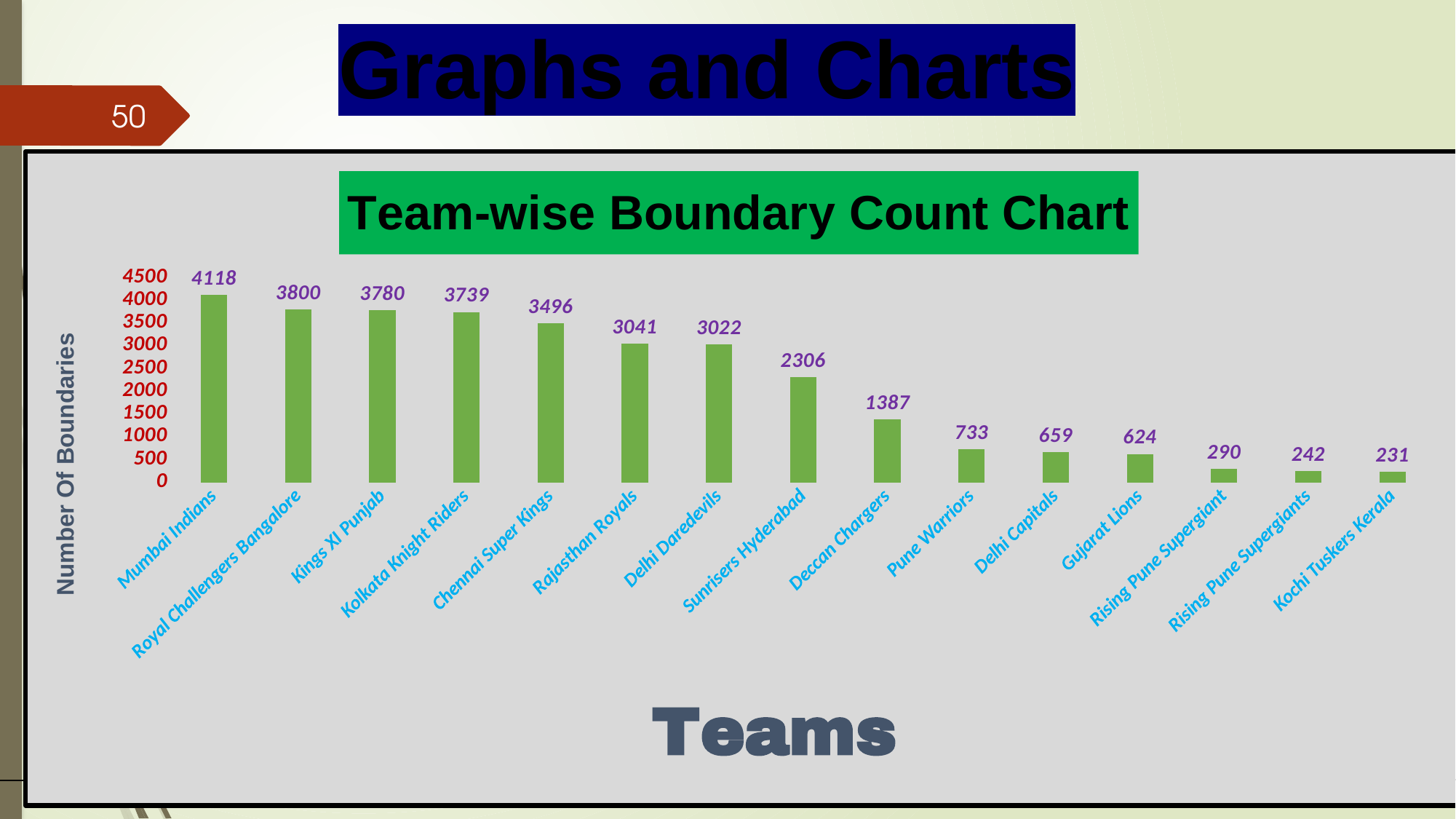

Graphs and Charts
50

### Chart: Team-wise Boundary Count Chart

| Category | Boundary Count |
|---|---|
| Mumbai Indians | 4118.0 |
| Royal Challengers Bangalore | 3800.0 |
| Kings XI Punjab | 3780.0 |
| Kolkata Knight Riders | 3739.0 |
| Chennai Super Kings | 3496.0 |
| Rajasthan Royals | 3041.0 |
| Delhi Daredevils | 3022.0 |
| Sunrisers Hyderabad | 2306.0 |
| Deccan Chargers | 1387.0 |
| Pune Warriors | 733.0 |
| Delhi Capitals | 659.0 |
| Gujarat Lions | 624.0 |
| Rising Pune Supergiant | 290.0 |
| Rising Pune Supergiants | 242.0 |
| Kochi Tuskers Kerala | 231.0 |
20XX
Presentation title